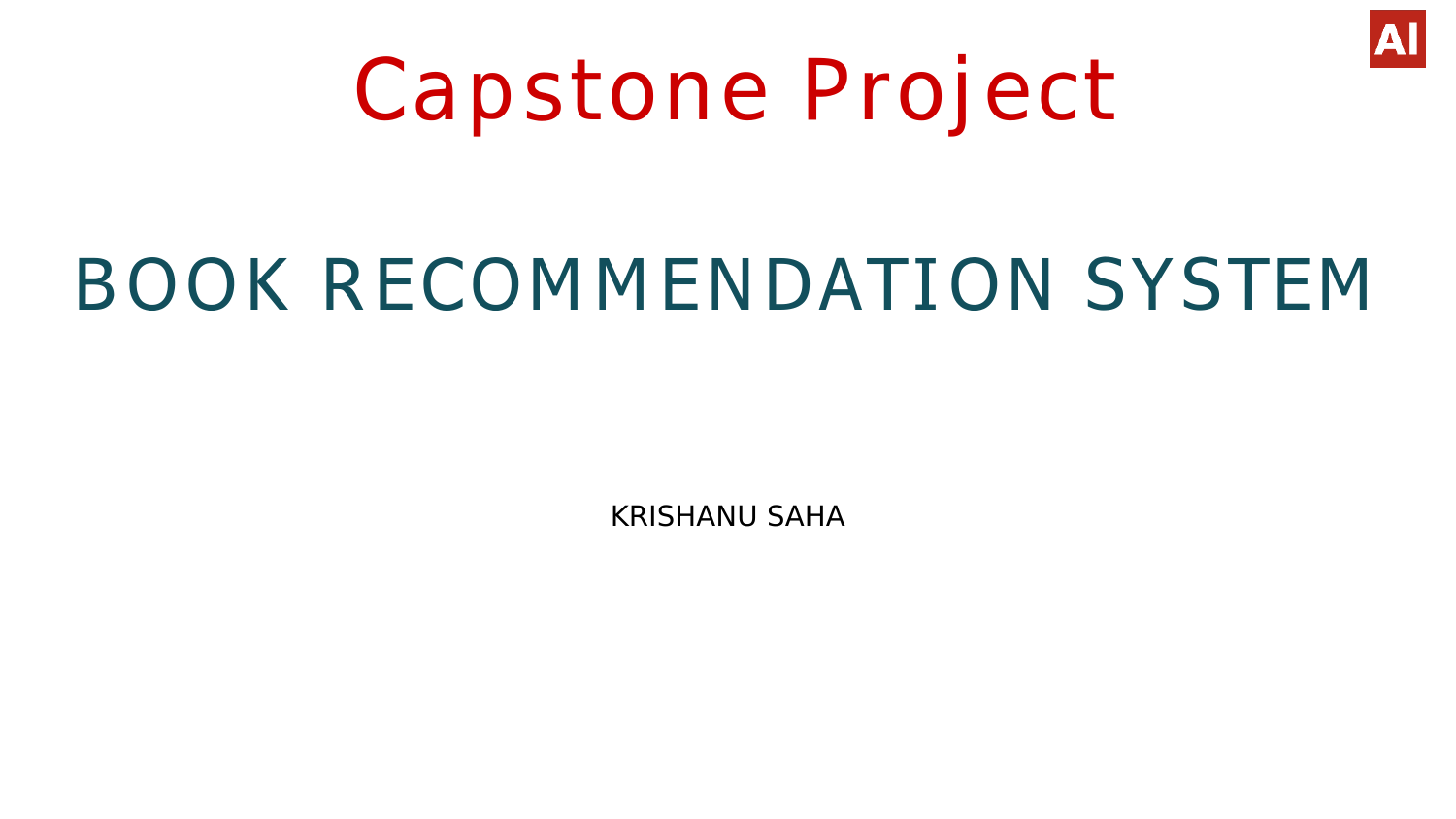

# Capstone Project
BOOK RECOMMENDATION SYSTEM
KRISHANU SAHA